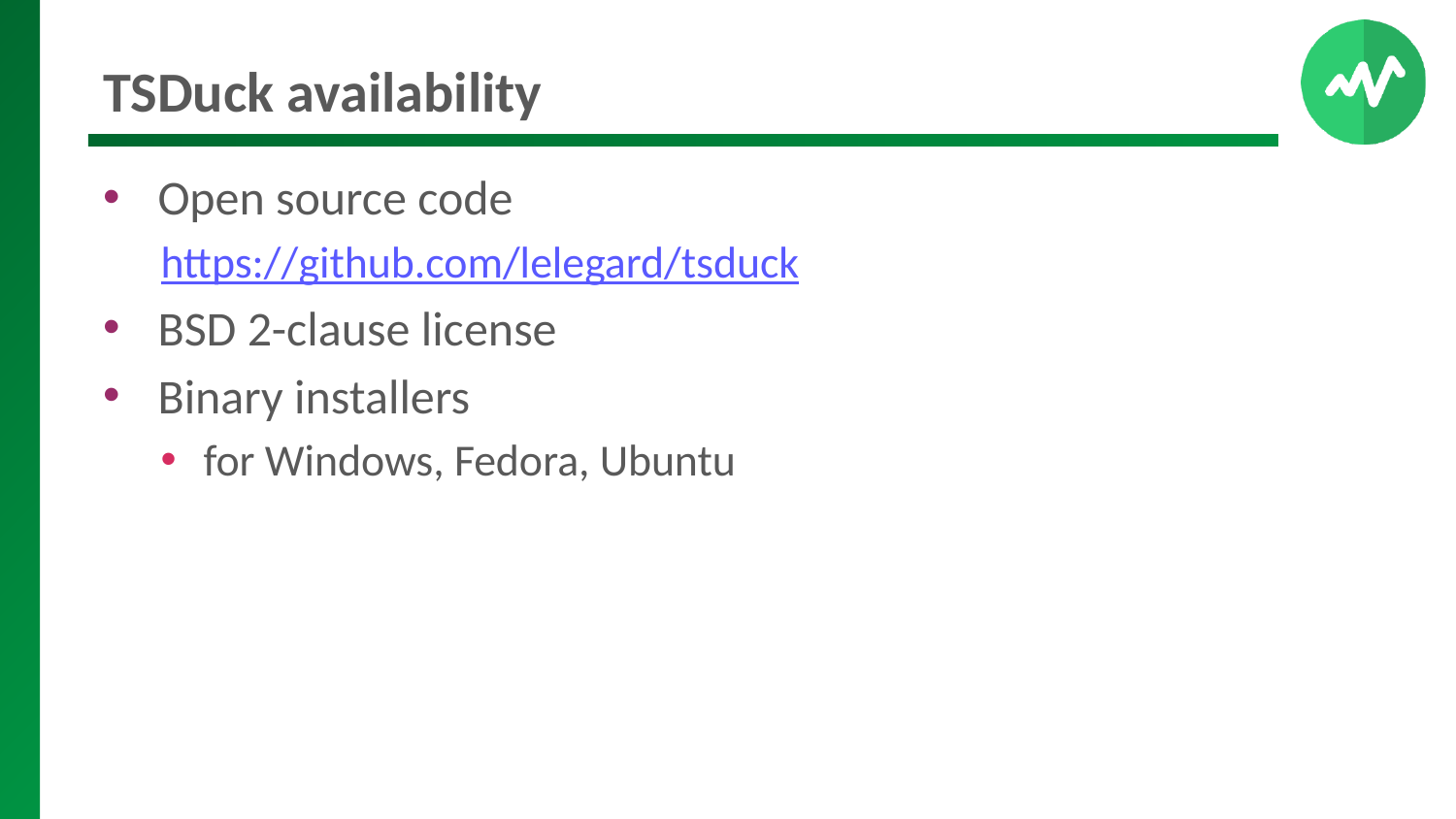

# TSDuck availability
Open source code
https://github.com/lelegard/tsduck
BSD 2-clause license
Binary installers
for Windows, Fedora, Ubuntu